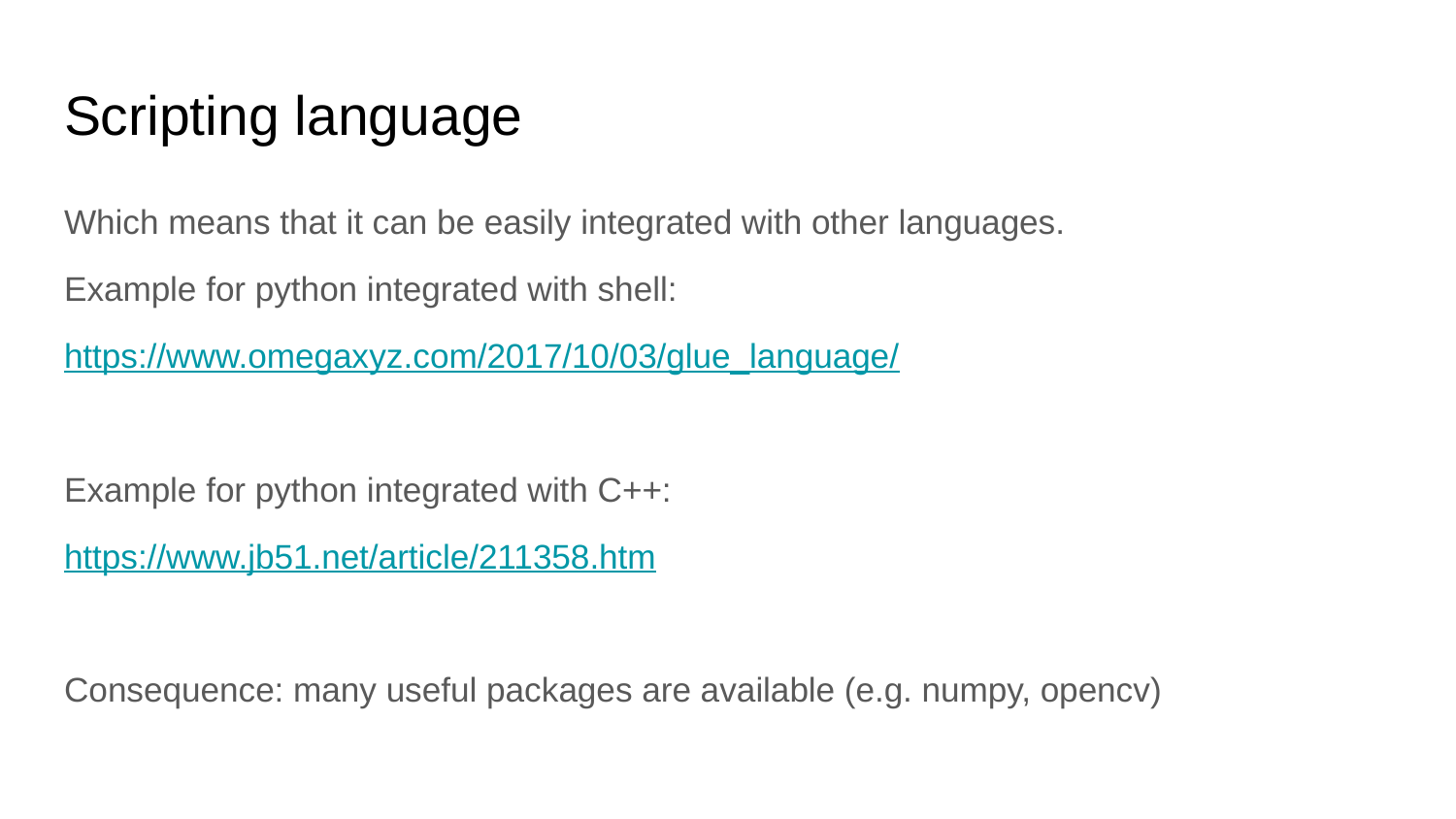

# Scripting language
Which means that it can be easily integrated with other languages.
Example for python integrated with shell:
https://www.omegaxyz.com/2017/10/03/glue_language/

Example for python integrated with C++:
https://www.jb51.net/article/211358.htm

Consequence: many useful packages are available (e.g. numpy, opencv)